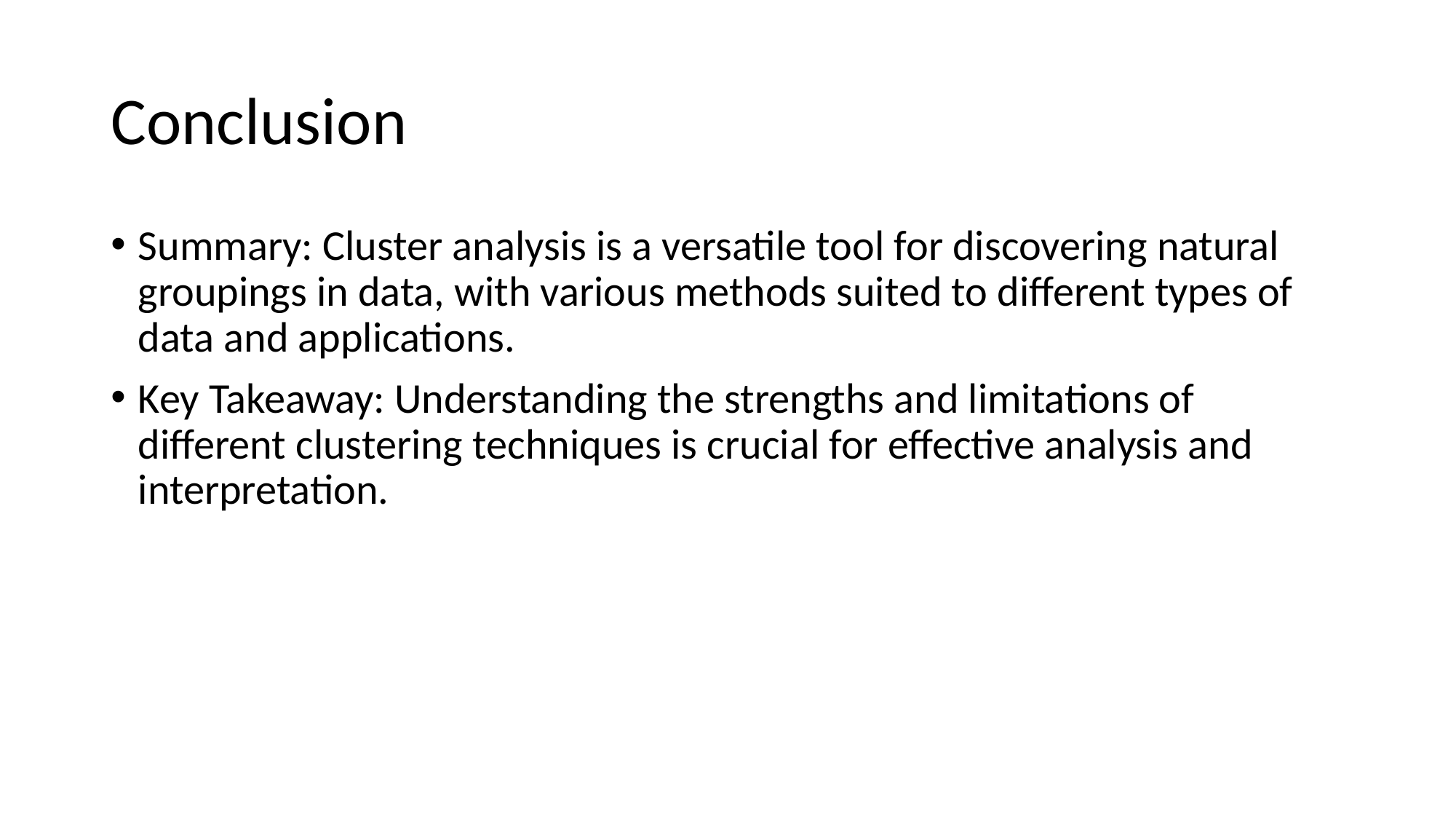

# Conclusion
Summary: Cluster analysis is a versatile tool for discovering natural groupings in data, with various methods suited to different types of data and applications.
Key Takeaway: Understanding the strengths and limitations of different clustering techniques is crucial for effective analysis and interpretation.